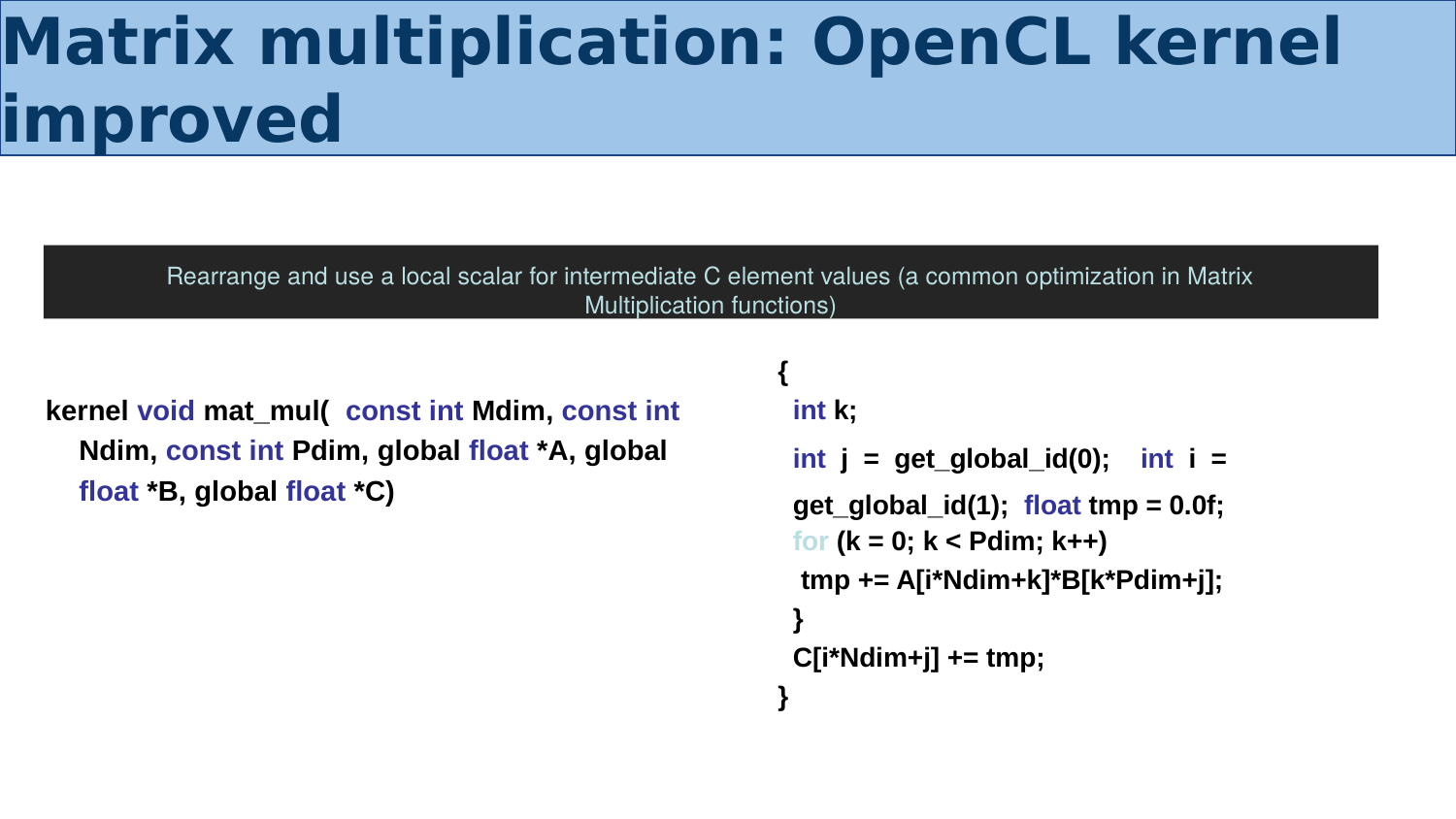

Matrix multiplication: OpenCL kernel improved
# Matrix multiplication: OpenCL kernel improved
Rearrange and use a local scalar for intermediate C element values (a common optimization in Matrix
Multiplication functions)
{
int k;
int j = get_global_id(0);  int i = get_global_id(1);  float tmp = 0.0f;
for (k = 0; k < Pdim; k++)
tmp += A[i*Ndim+k]*B[k*Pdim+j];
}
C[i*Ndim+j] += tmp;
}
kernel void mat_mul(  const int Mdim, const int Ndim, const int Pdim, global float *A, global float *B, global float *C)